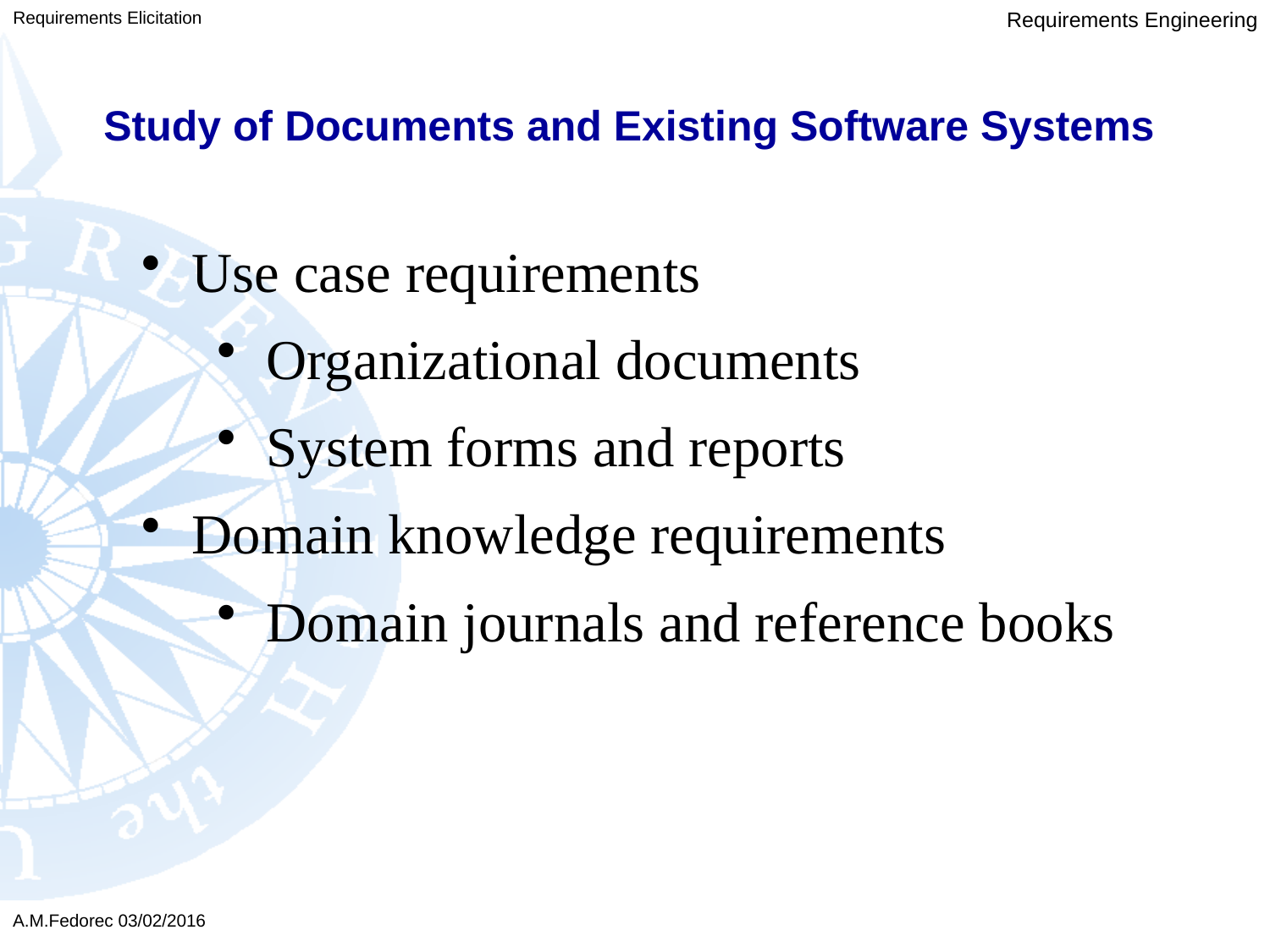

Study of Documents and Existing Software Systems
Requirements Elicitation
Use case requirements
Organizational documents
System forms and reports
Domain knowledge requirements
Domain journals and reference books
A.M.Fedorec 03/02/2016